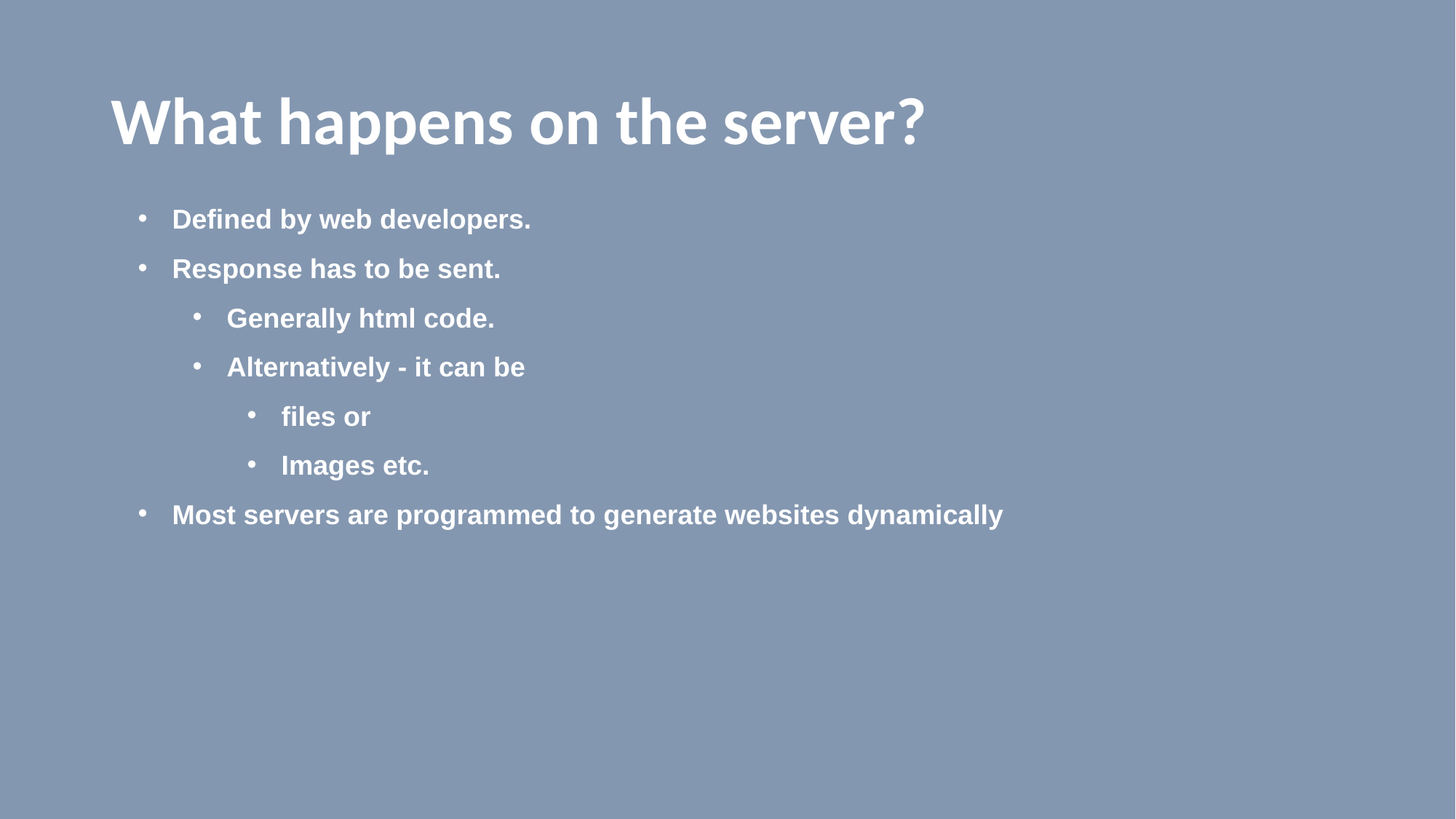

# What happens on the server?
Defined by web developers.
Response has to be sent.
Generally html code.
Alternatively - it can be
files or
Images etc.
Most servers are programmed to generate websites dynamically